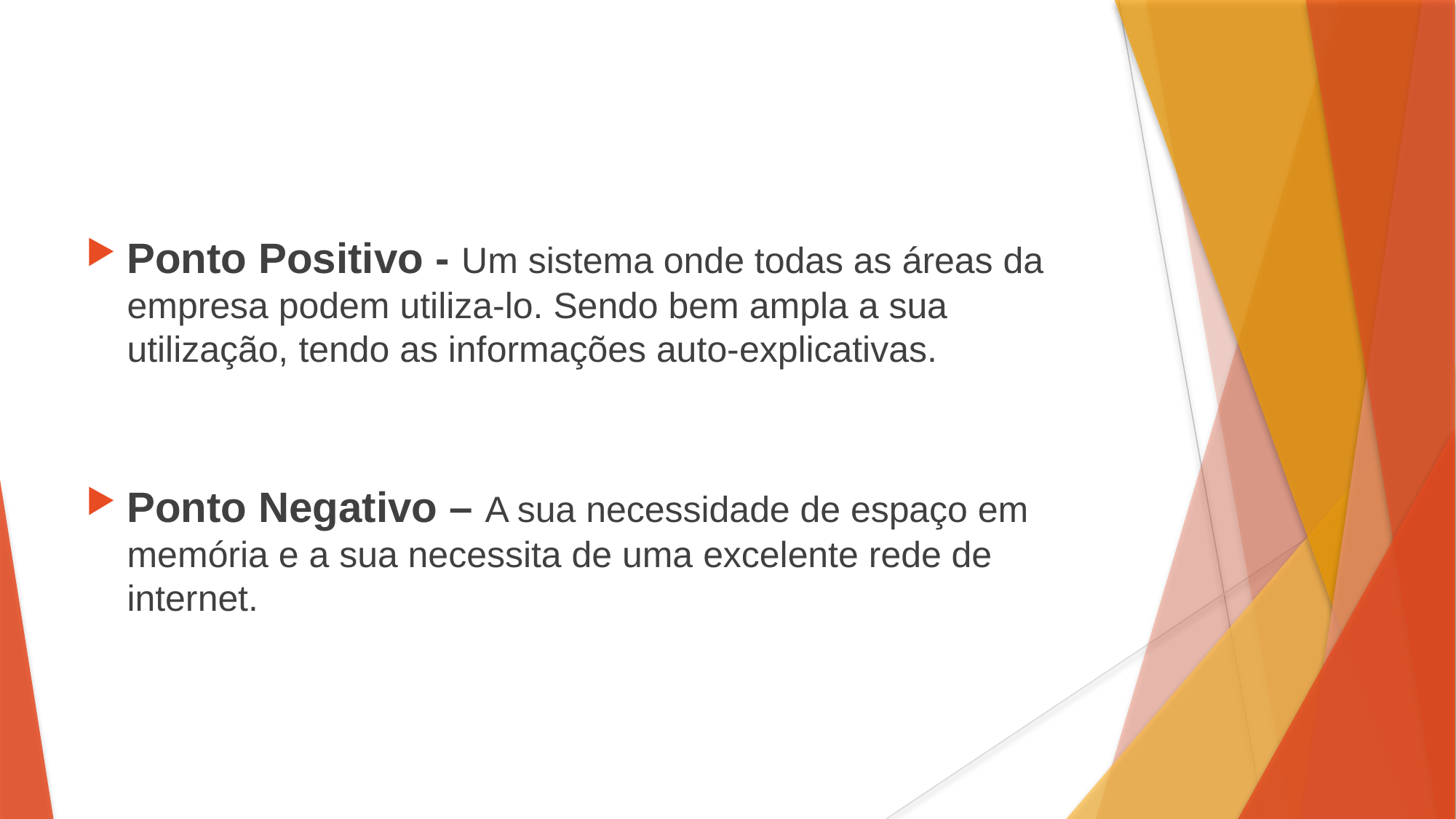

Ponto Positivo - Um sistema onde todas as áreas da empresa podem utiliza-lo. Sendo bem ampla a sua utilização, tendo as informações auto-explicativas.

Ponto Negativo – A sua necessidade de espaço em memória e a sua necessita de uma excelente rede de internet.